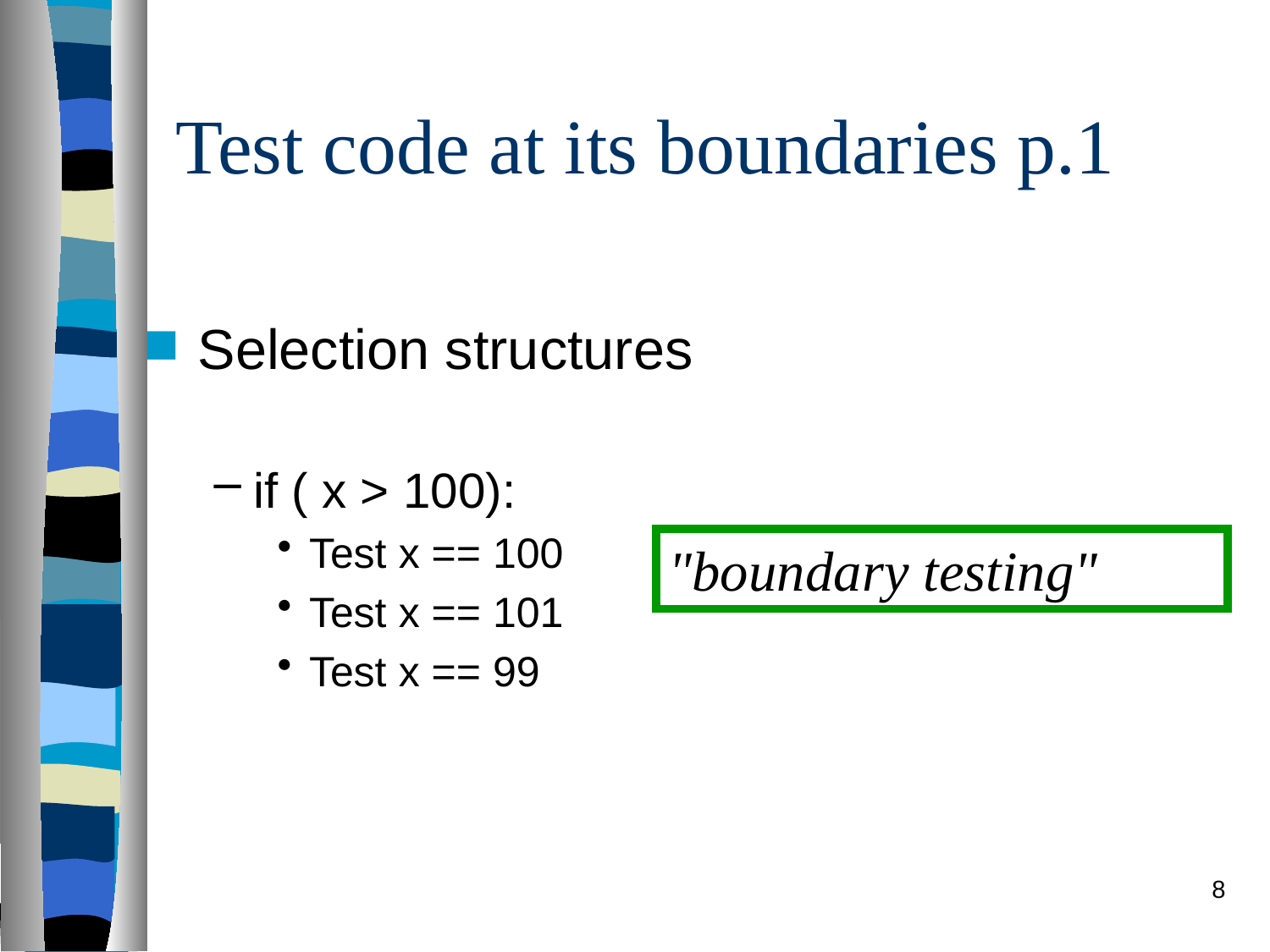

# Test code at its boundaries p.1
Selection structures
if ( x > 100):
Test x == 100
Test x == 101
Test x == 99
"boundary testing"
8